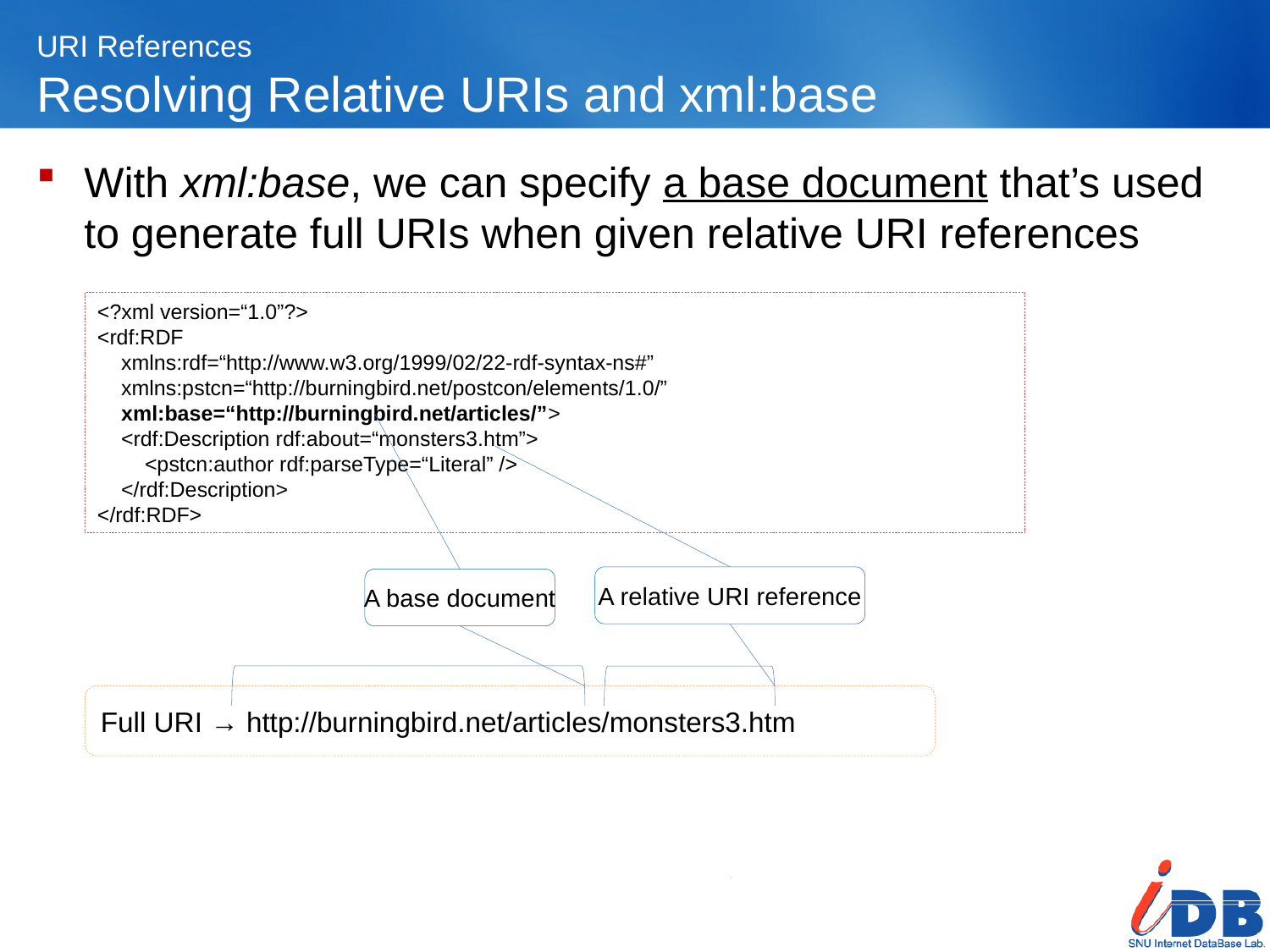

# URI References Resolving Relative URIs and xml:base
With xml:base, we can specify a base document that’s used to generate full URIs when given relative URI references
<?xml version=“1.0”?>
<rdf:RDF
    xmlns:rdf=“http://www.w3.org/1999/02/22-rdf-syntax-ns#”
    xmlns:pstcn=“http://burningbird.net/postcon/elements/1.0/”
    xml:base=“http://burningbird.net/articles/”>
    <rdf:Description rdf:about=“monsters3.htm”>
        <pstcn:author rdf:parseType=“Literal” />
    </rdf:Description>
</rdf:RDF>

A relative URI reference
A base document

Full URI → http://burningbird.net/articles/monsters3.htm